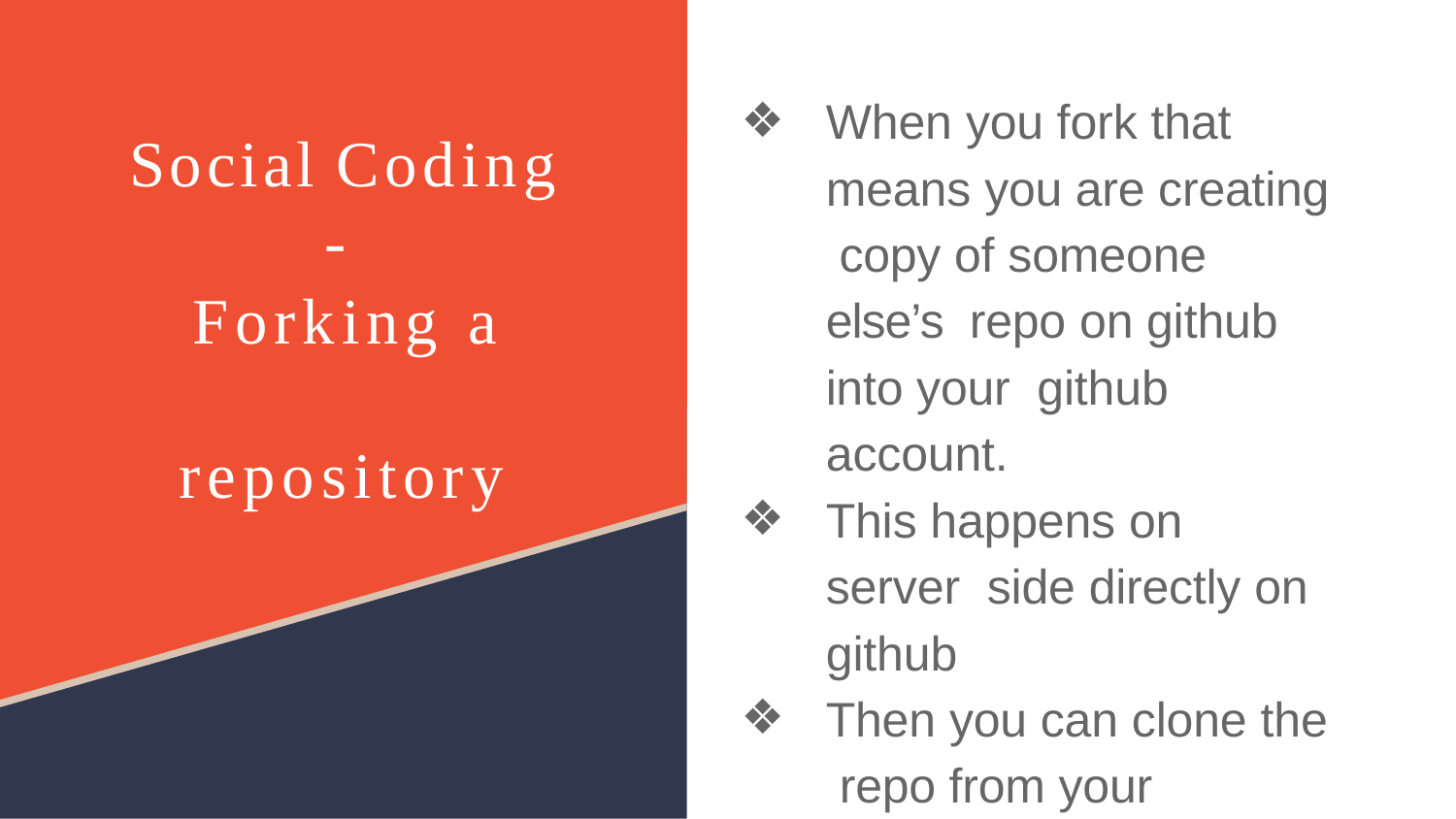

When you fork that  means you are creating  copy of someone else’s  repo on github into your  github account.
This happens on server  side directly on github
Then you can clone the  repo from your account
Social Coding
-
Forking a  repository